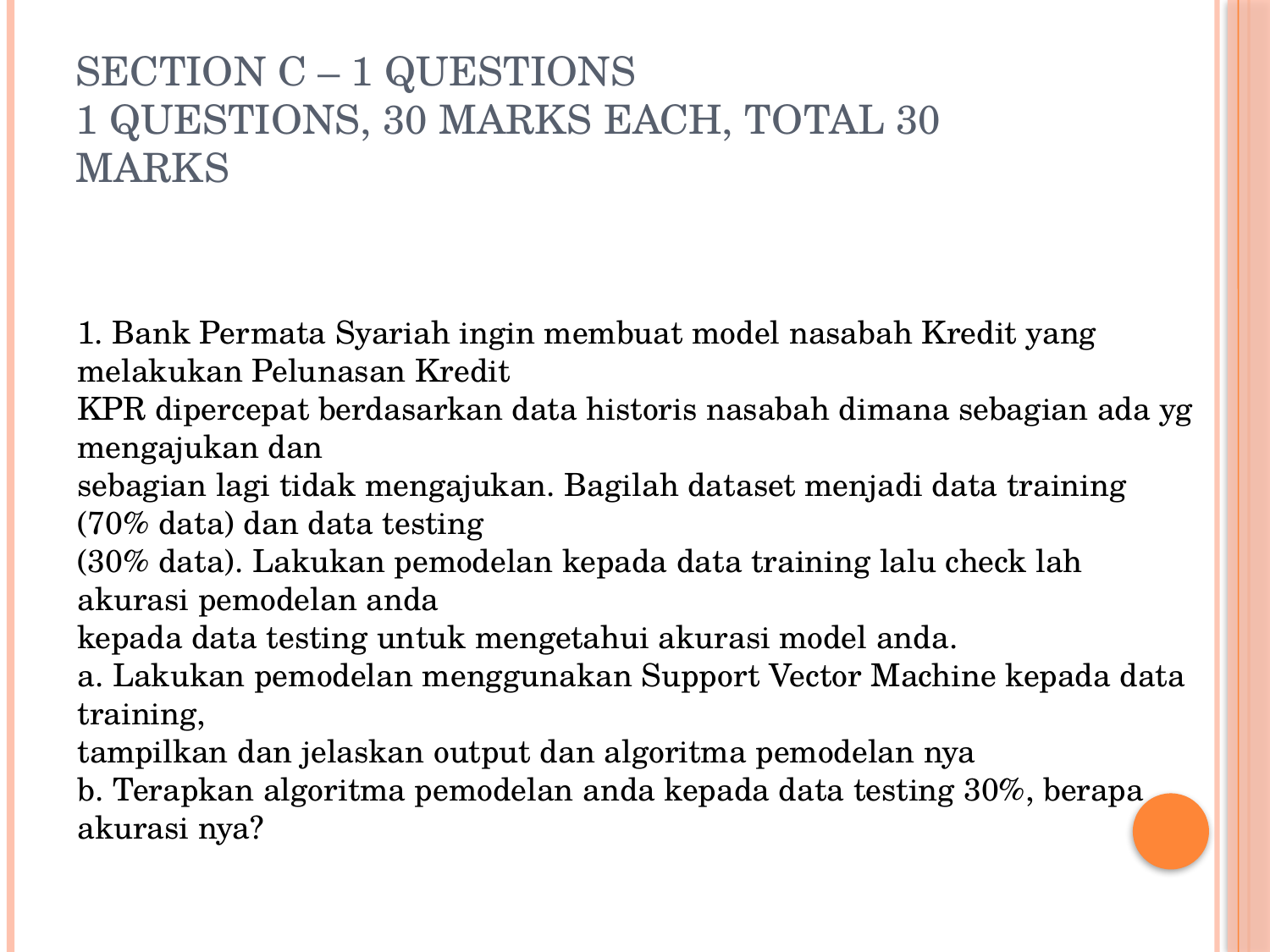

# Section C – 1 questions 1 questions, 30 marks each, total 30 marks
1. Bank Permata Syariah ingin membuat model nasabah Kredit yang melakukan Pelunasan Kredit
KPR dipercepat berdasarkan data historis nasabah dimana sebagian ada yg mengajukan dan
sebagian lagi tidak mengajukan. Bagilah dataset menjadi data training (70% data) dan data testing
(30% data). Lakukan pemodelan kepada data training lalu check lah akurasi pemodelan anda
kepada data testing untuk mengetahui akurasi model anda.
a. Lakukan pemodelan menggunakan Support Vector Machine kepada data training,
tampilkan dan jelaskan output dan algoritma pemodelan nya
b. Terapkan algoritma pemodelan anda kepada data testing 30%, berapa akurasi nya?